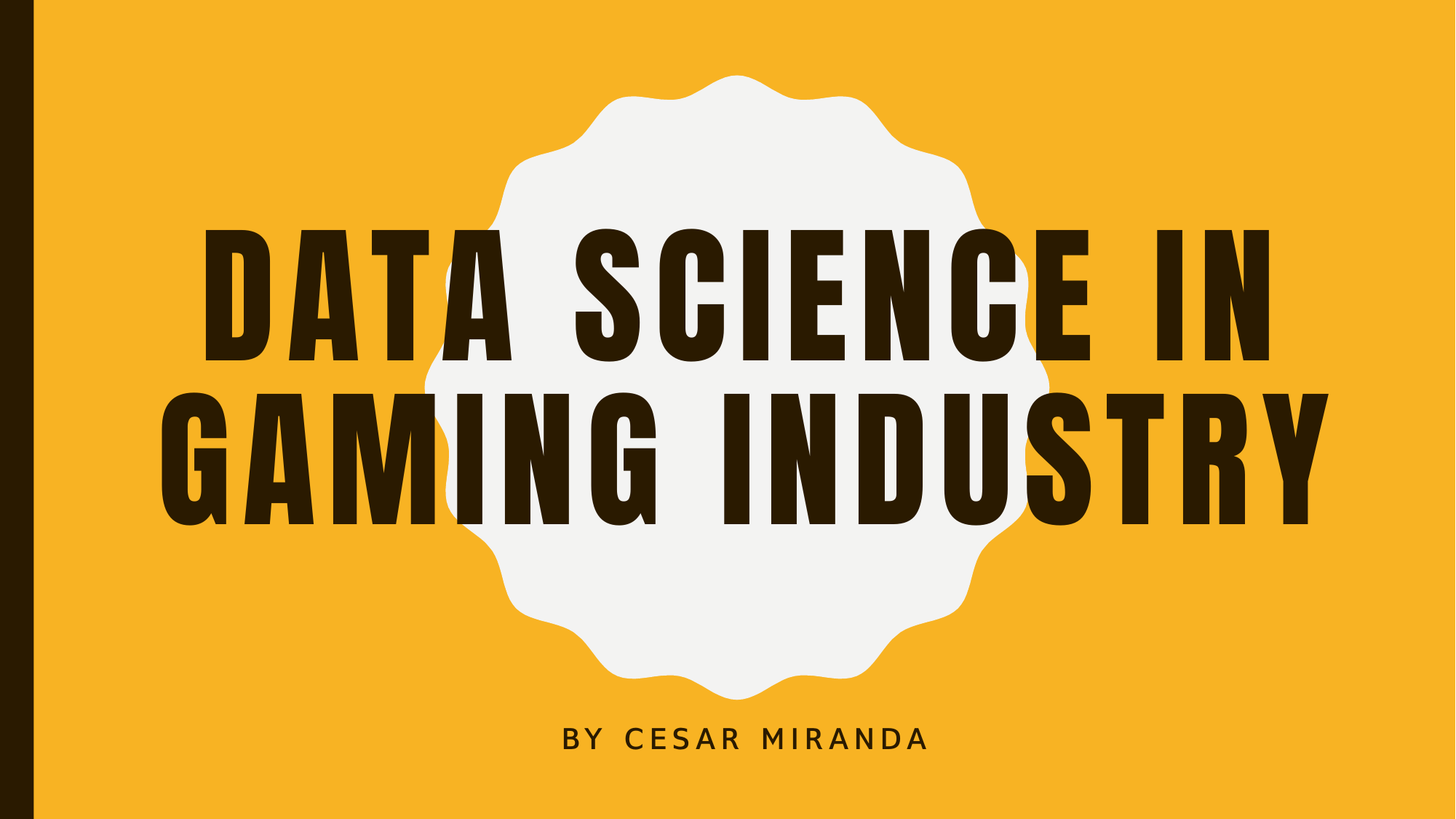

# Data Science in Gaming Industry
By Cesar Miranda